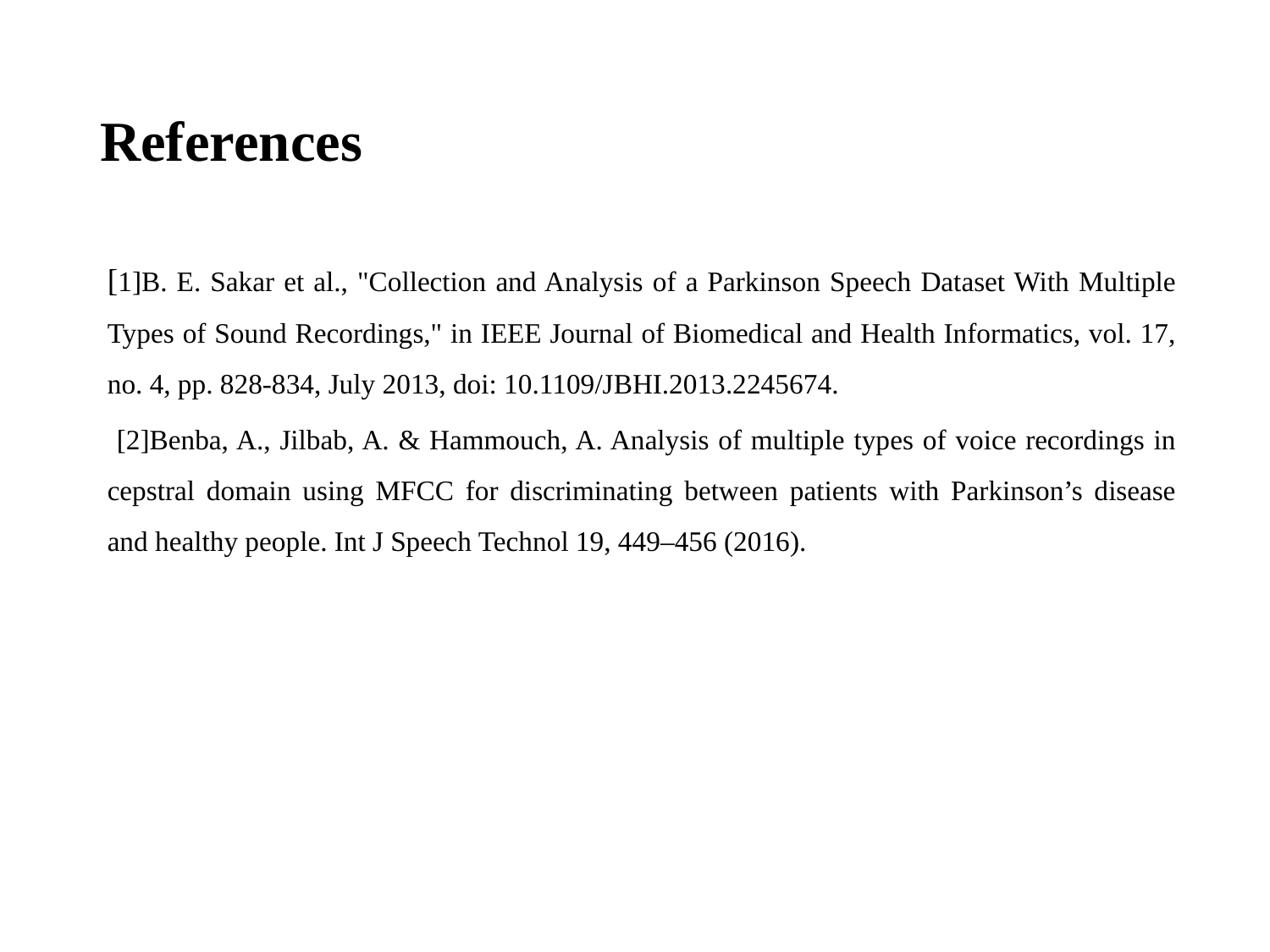

# References
[1]B. E. Sakar et al., "Collection and Analysis of a Parkinson Speech Dataset With Multiple Types of Sound Recordings," in IEEE Journal of Biomedical and Health Informatics, vol. 17, no. 4, pp. 828-834, July 2013, doi: 10.1109/JBHI.2013.2245674.
 [2]Benba, A., Jilbab, A. & Hammouch, A. Analysis of multiple types of voice recordings in cepstral domain using MFCC for discriminating between patients with Parkinson’s disease and healthy people. Int J Speech Technol 19, 449–456 (2016).